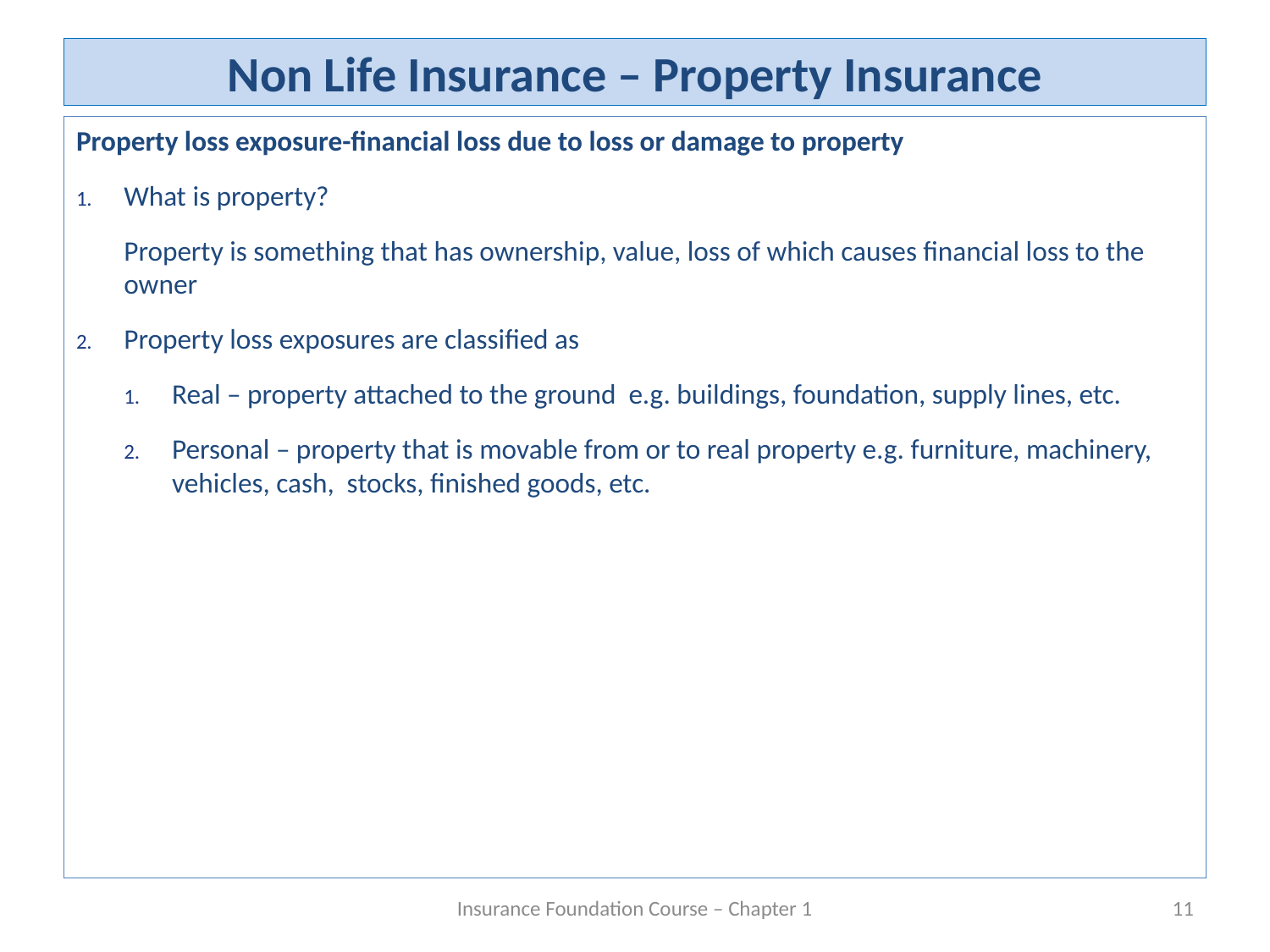

# Non Life Insurance – Property Insurance
Property loss exposure-financial loss due to loss or damage to property
What is property?
	Property is something that has ownership, value, loss of which causes financial loss to the owner
Property loss exposures are classified as
Real – property attached to the ground  e.g. buildings, foundation, supply lines, etc.
Personal – property that is movable from or to real property e.g. furniture, machinery, vehicles, cash,  stocks, finished goods, etc.
Insurance Foundation Course – Chapter 1
11